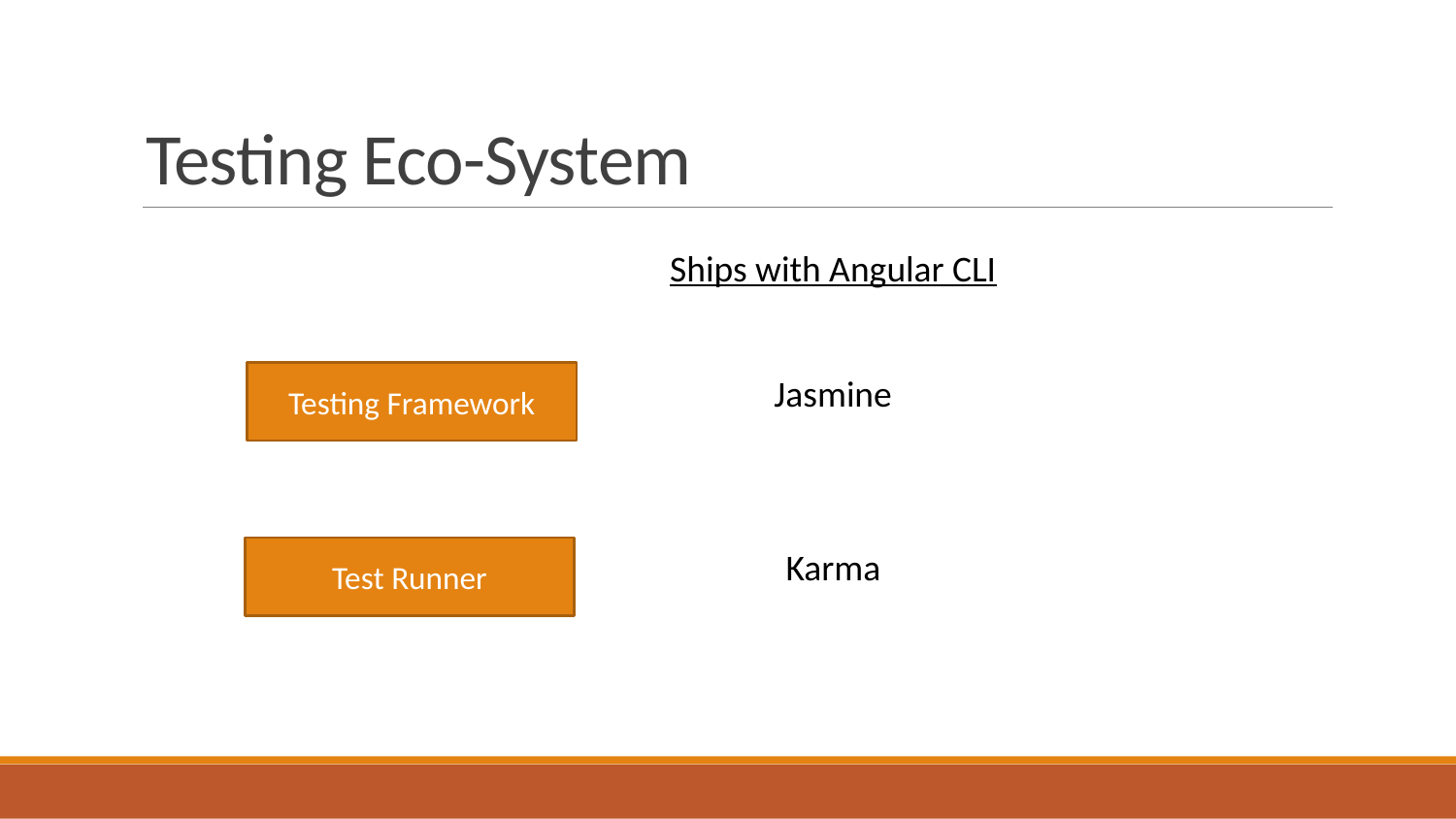

# Testing Eco-System
Ships with Angular CLI
Testing Framework
Jasmine
Test Runner
Karma